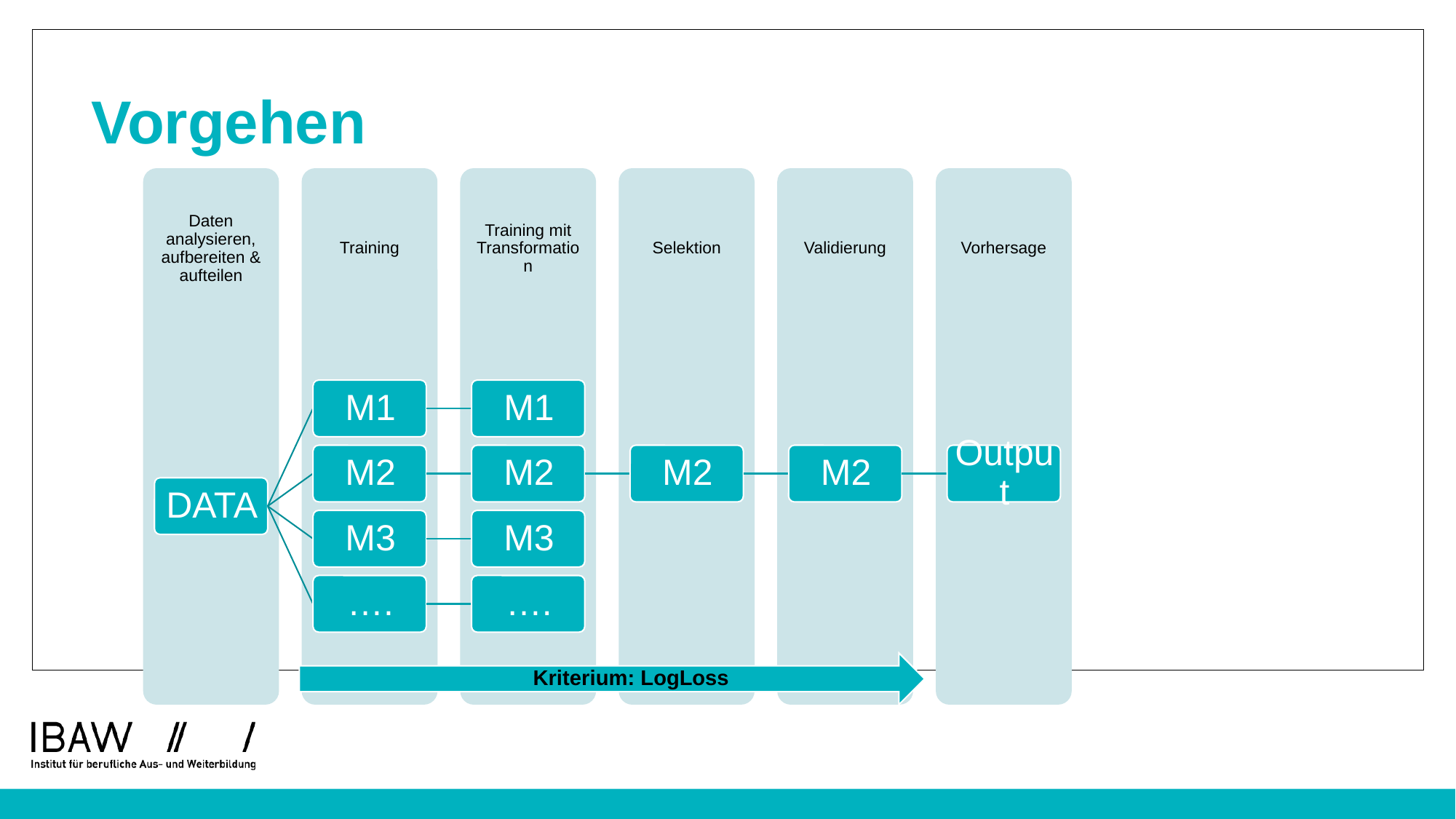

# Vorgehen
Vorhersage
Validierung
Selektion
Training mit Transformation
Training
Daten analysieren, aufbereiten & aufteilen
DATA

M1

M1

M2

M2

M2

M2

Output

M3

M3

….

….

Kriterium: LogLoss